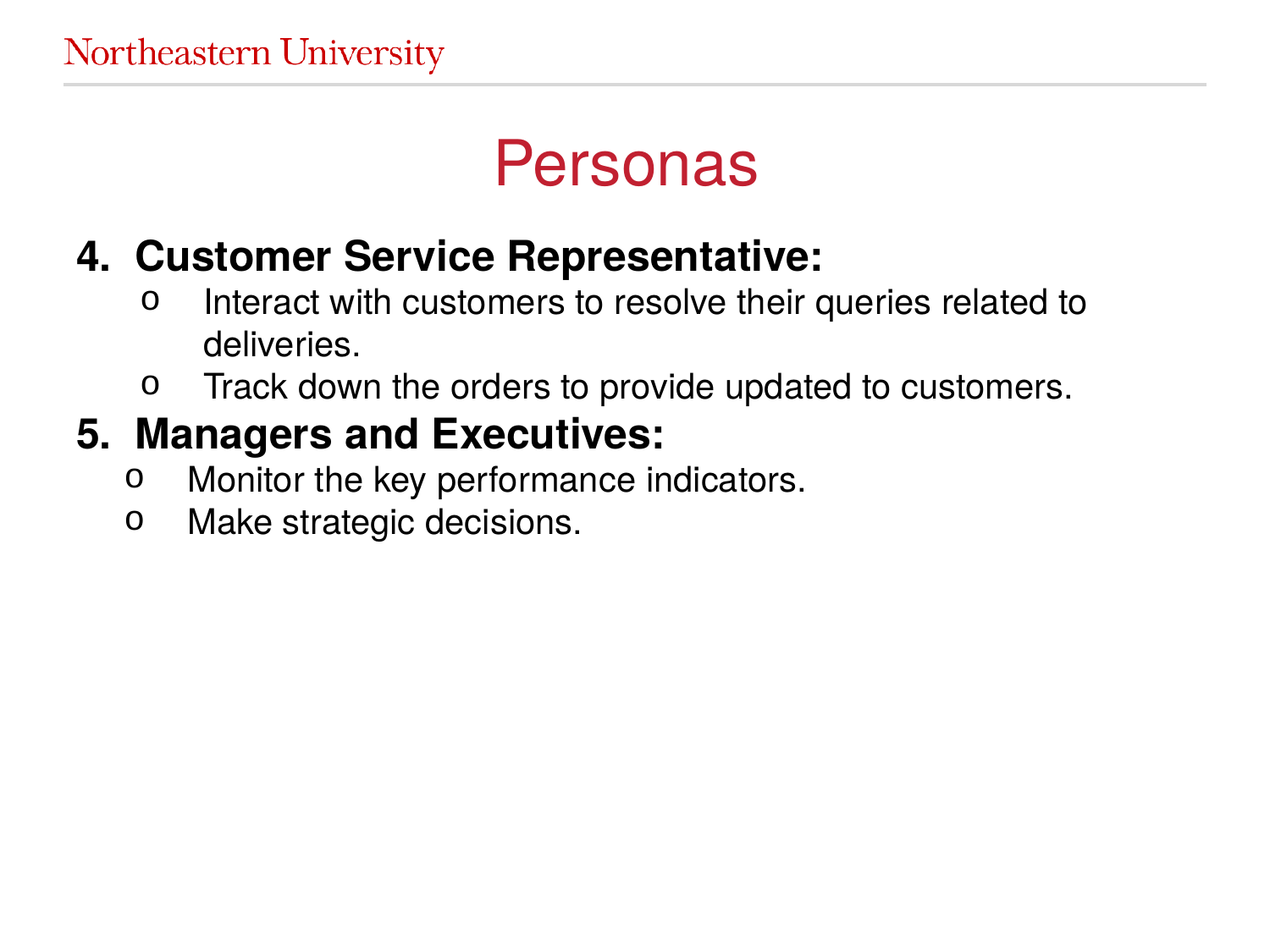

# Personas
4.  Customer Service Representative:
Interact with customers to resolve their queries related to deliveries.
Track down the orders to provide updated to customers.
5.  Managers and Executives:
Monitor the key performance indicators.
Make strategic decisions.